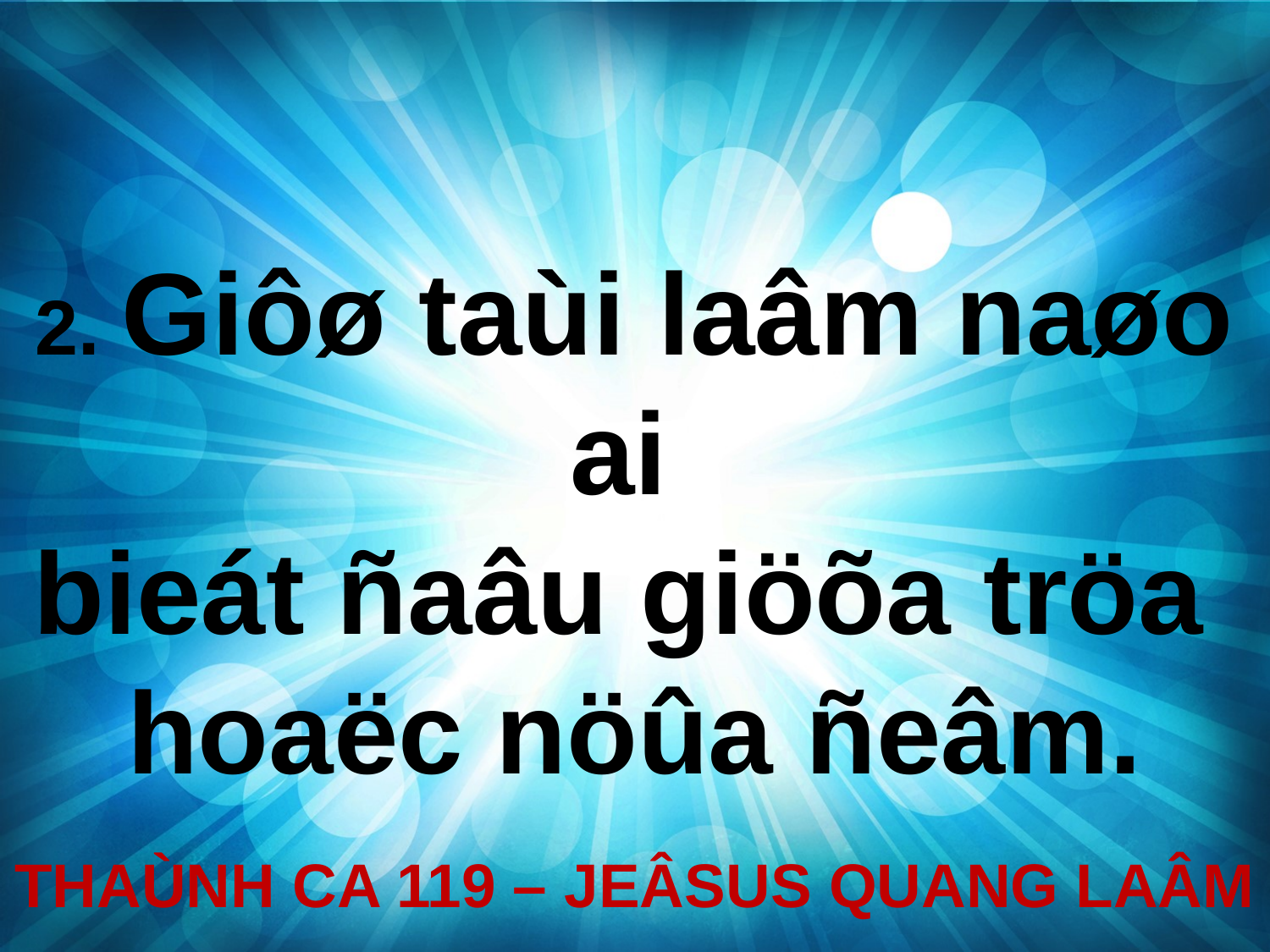

2. Giôø taùi laâm naøo ai
bieát ñaâu giöõa tröa
hoaëc nöûa ñeâm.
THAÙNH CA 119 – JEÂSUS QUANG LAÂM